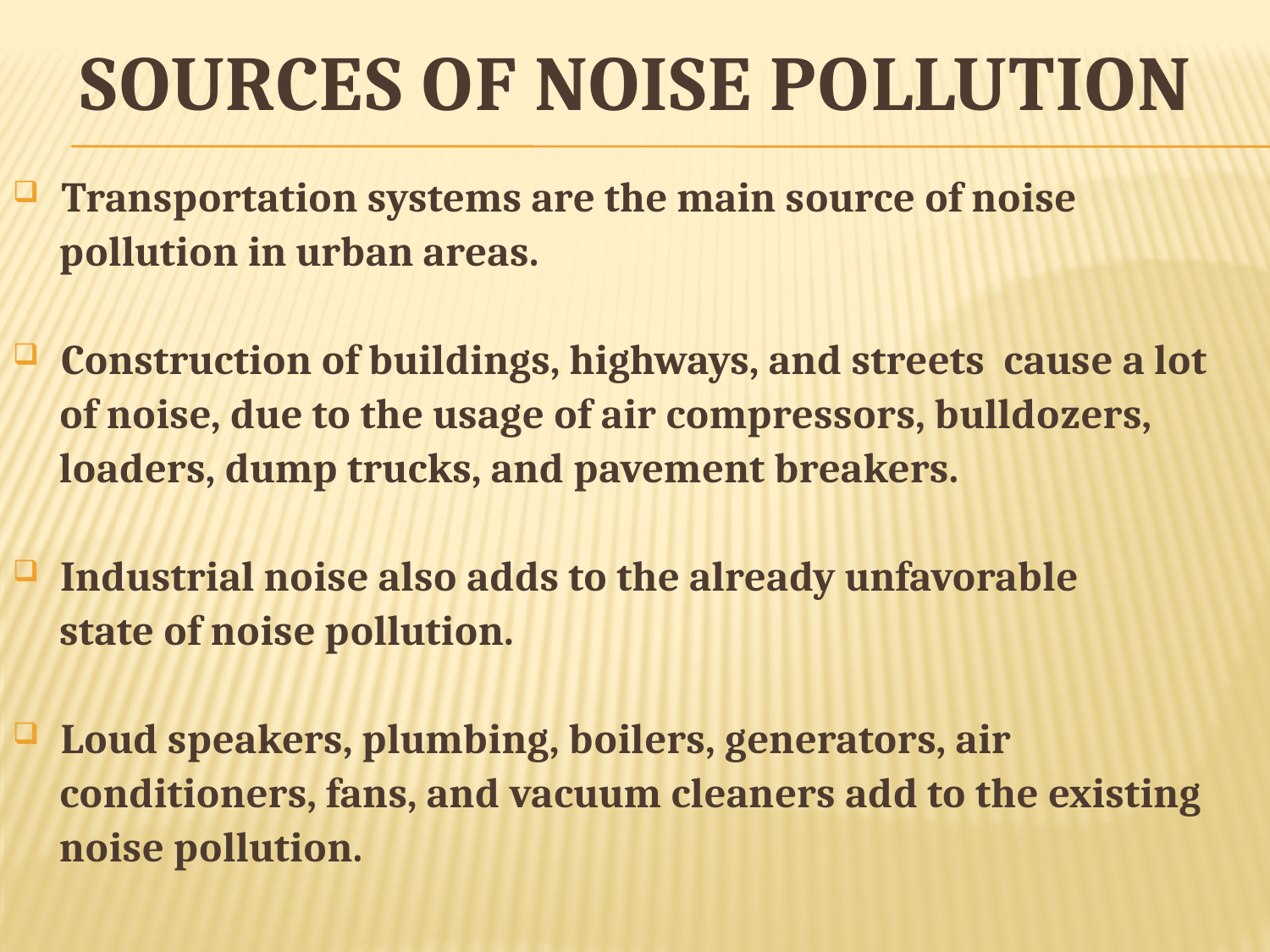

# Sources of Noise Pollution
Transportation systems are the main source of noise
     pollution in urban areas.

Construction of buildings, highways, and streets  cause a lot
     of noise, due to the usage of air compressors, bulldozers,
     loaders, dump trucks, and pavement breakers.

Industrial noise also adds to the already unfavorable
     state of noise pollution.

Loud speakers, plumbing, boilers, generators, air
     conditioners, fans, and vacuum cleaners add to the existing
     noise pollution.